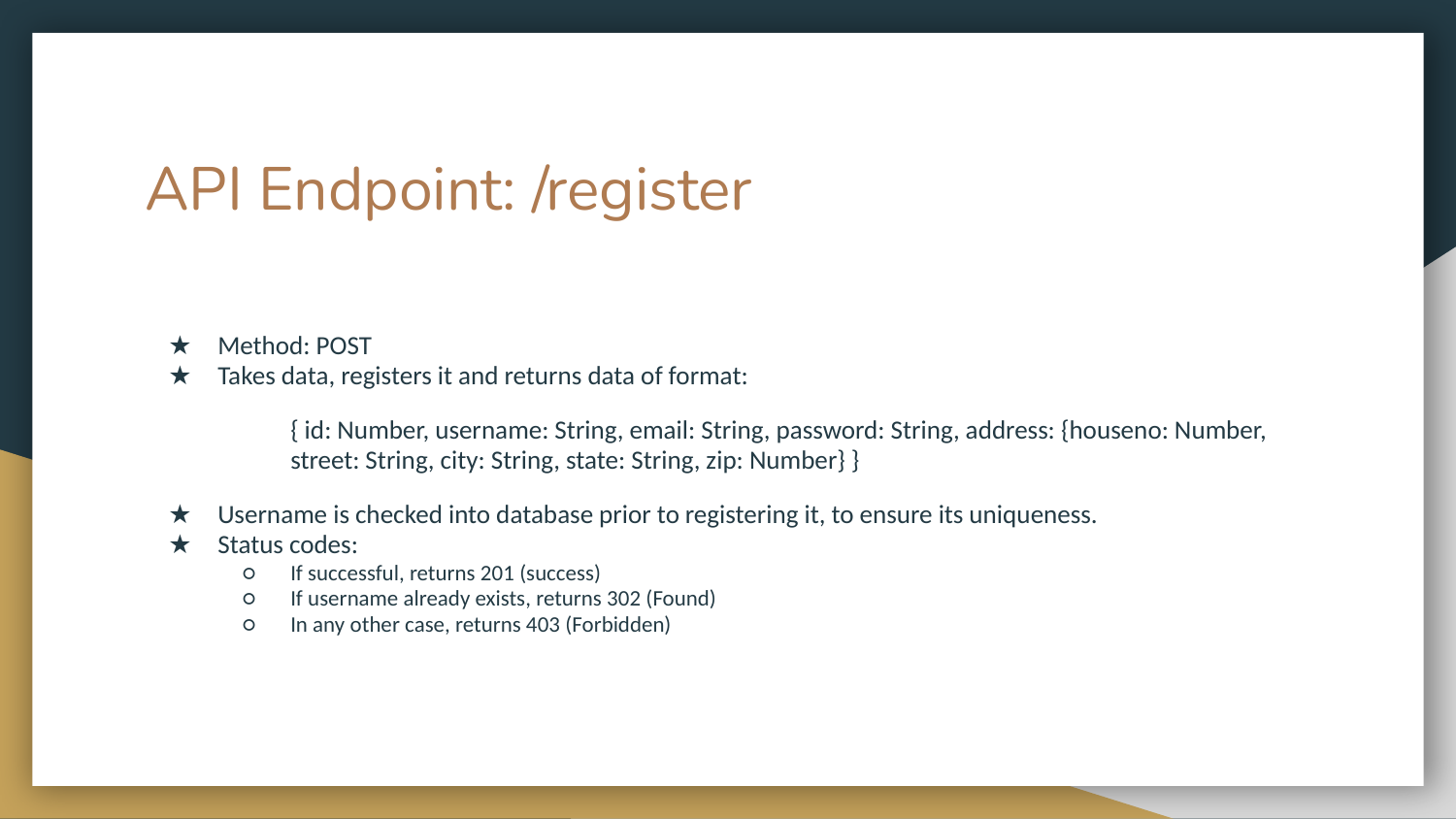

# API Endpoint: /register
Method: POST
Takes data, registers it and returns data of format:
{ id: Number, username: String, email: String, password: String, address: {houseno: Number, street: String, city: String, state: String, zip: Number} }
Username is checked into database prior to registering it, to ensure its uniqueness.
Status codes:
If successful, returns 201 (success)
If username already exists, returns 302 (Found)
In any other case, returns 403 (Forbidden)